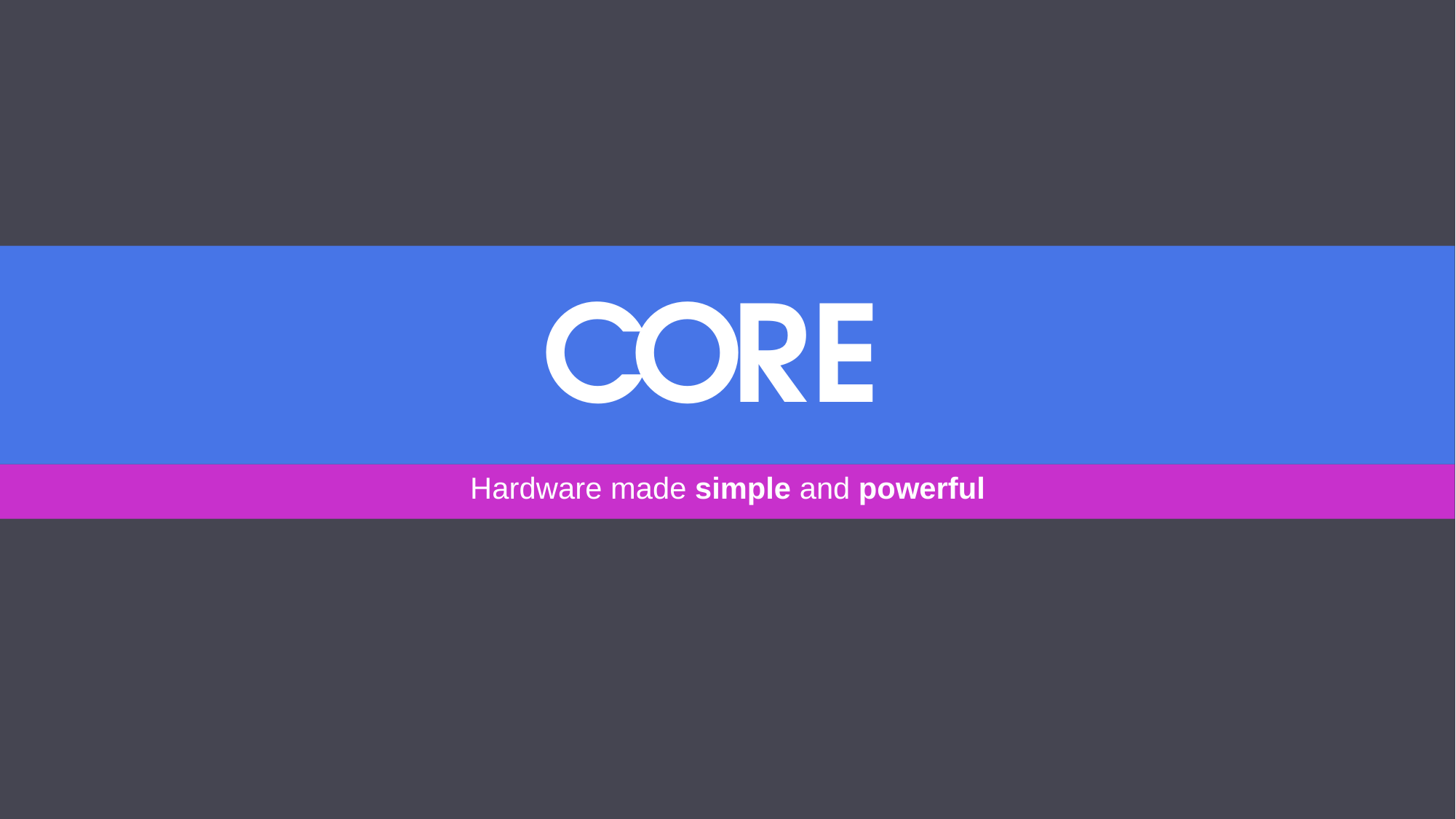

re
o
# c
Hardware made simple and powerful